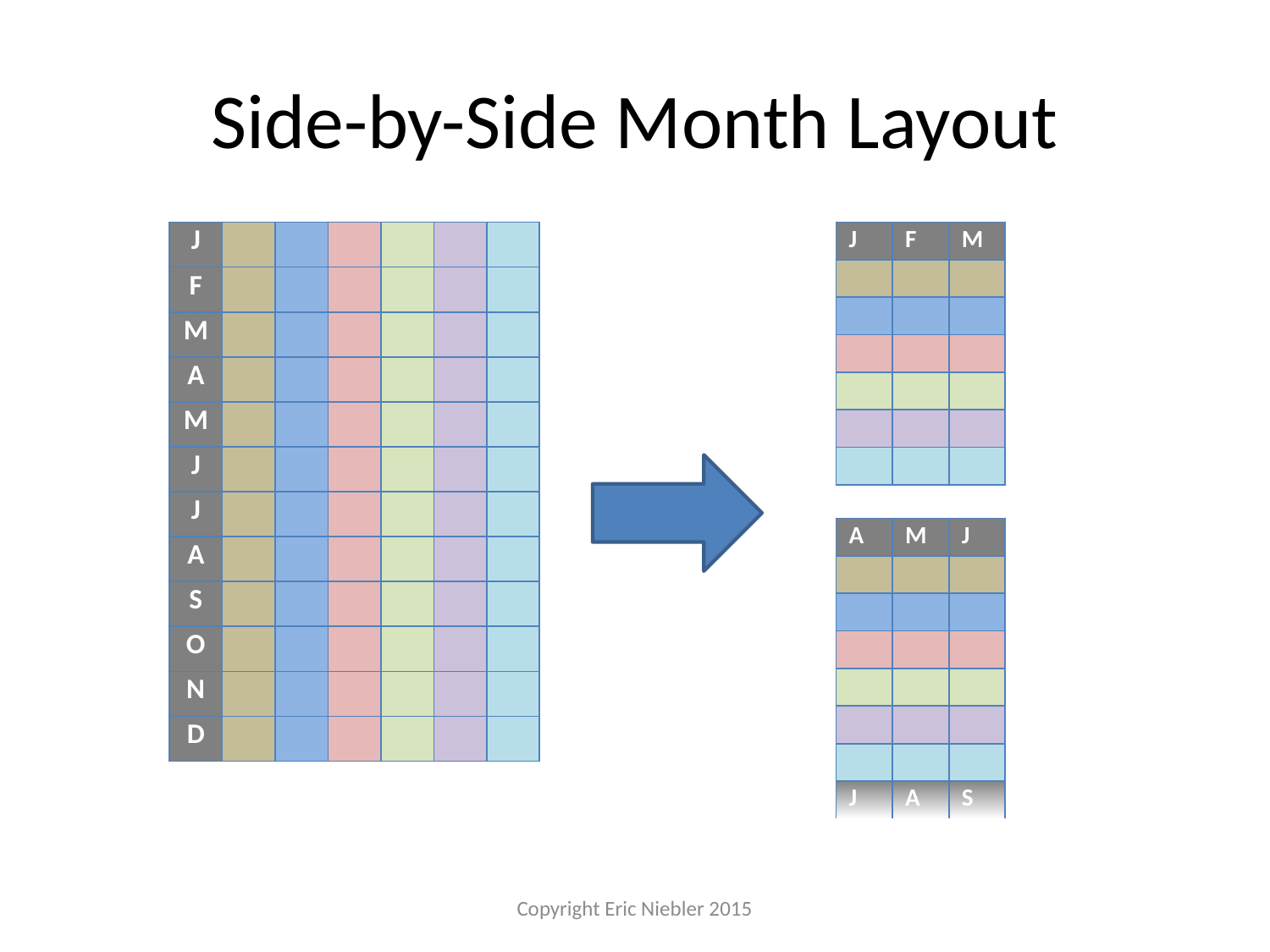

# Side-by-Side Month Layout
| J |  |  |  |  |  |  |
| --- | --- | --- | --- | --- | --- | --- |
| F |  |  |  |  |  |  |
| M |  |  |  |  |  |  |
| A |  |  |  |  |  |  |
| M |  |  |  |  |  |  |
| J |  |  |  |  |  |  |
| J |  |  |  |  |  |  |
| A |  |  |  |  |  |  |
| S |  |  |  |  |  |  |
| O |  |  |  |  |  |  |
| N |  |  |  |  |  |  |
| D |  |  |  |  |  |  |
| J | F | M |
| --- | --- | --- |
|  |  |  |
|  |  |  |
|  |  |  |
|  |  |  |
|  |  |  |
|  |  |  |

| A | M | J |
| --- | --- | --- |
|  |  |  |
|  |  |  |
|  |  |  |
|  |  |  |
|  |  |  |
|  |  |  |
| J | A | S |
Copyright Eric Niebler 2015